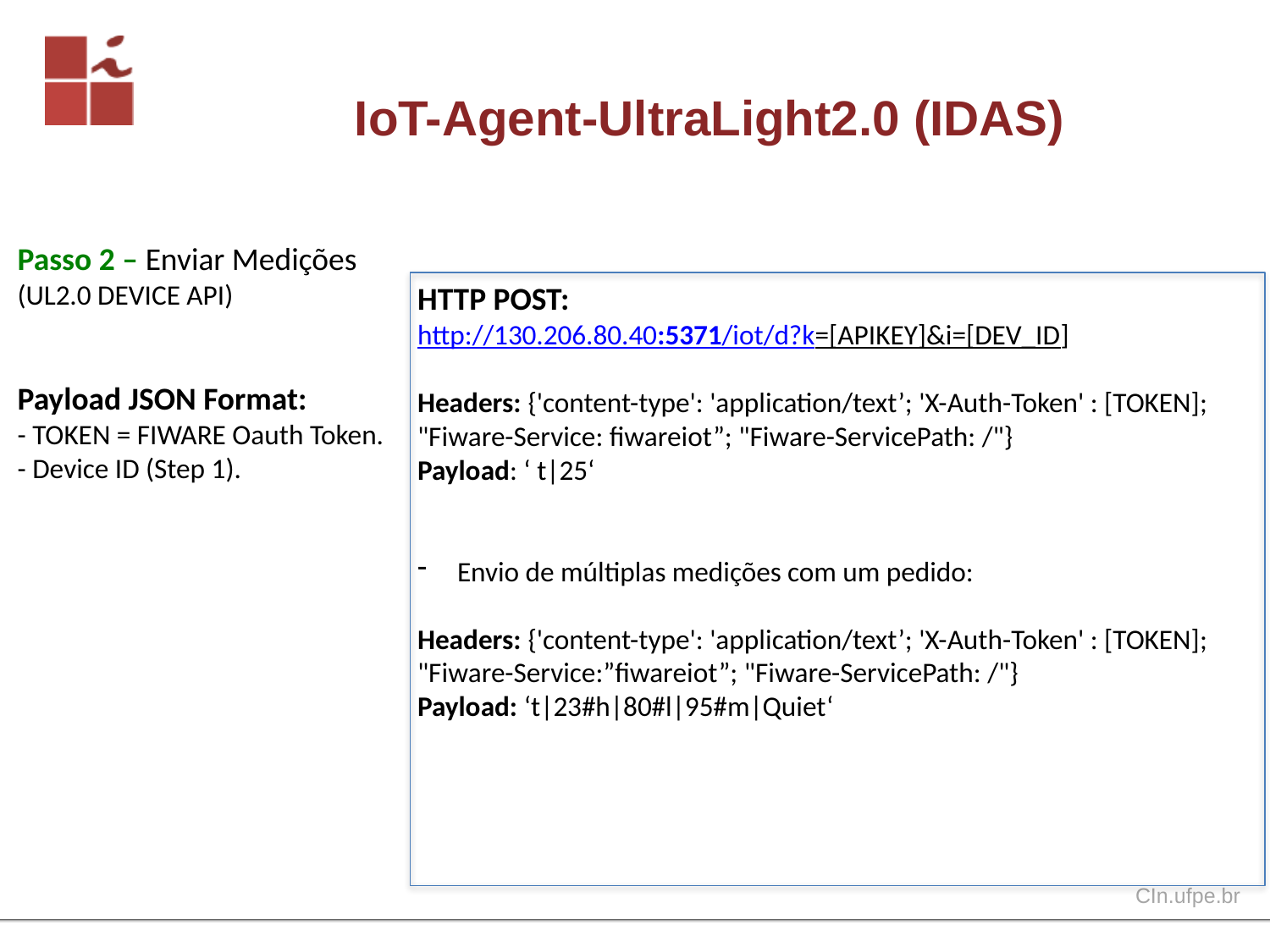

# IoT-Agent-UltraLight2.0 (IDAS)
Passo 2 – Enviar Medições
(UL2.0 DEVICE API)

Payload JSON Format:
- TOKEN = FIWARE Oauth Token.
- Device ID (Step 1).

HTTP POST:
http://130.206.80.40:5371/iot/d?k=[APIKEY]&i=[DEV_ID]

Headers: {'content-type': 'application/text’; 'X-Auth-Token' : [TOKEN]; "Fiware-Service: fiwareiot”; "Fiware-ServicePath: /"}
Payload: ‘ t|25‘

Envio de múltiplas medições com um pedido:

Headers: {'content-type': 'application/text’; 'X-Auth-Token' : [TOKEN]; "Fiware-Service:”fiwareiot”; "Fiware-ServicePath: /"}
Payload: ‘t|23#h|80#l|95#m|Quiet‘